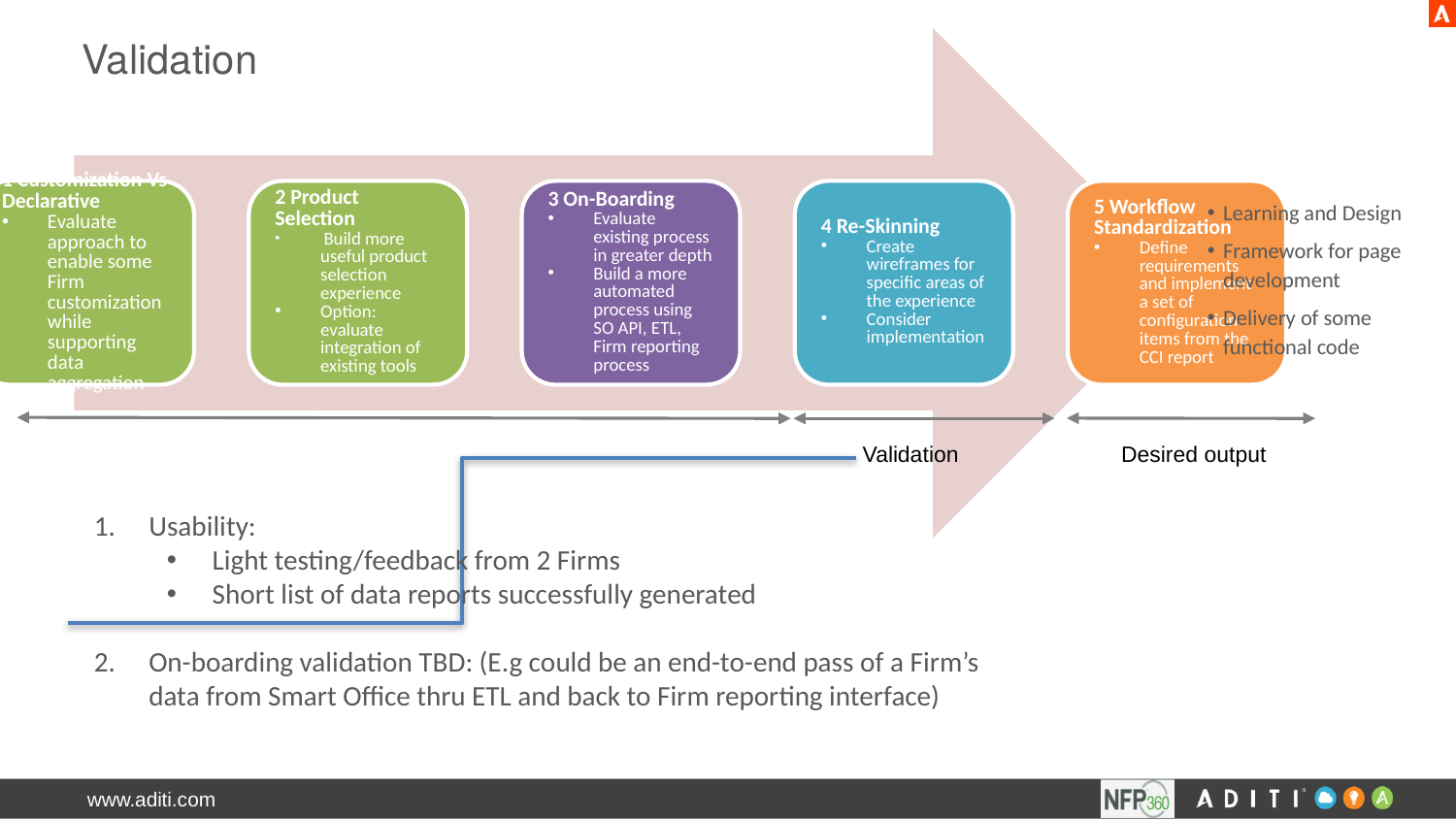

# Validation
1 Customization Vs Declarative
2 Product Selection
3 On-Boarding
4 Re-Skinning
Evaluate approach to enable some Firm customization while supporting data aggregation
 Build more useful product selection experience
Evaluate existing process in greater depth
Create wireframes for specific areas of the experience
Option: evaluate integration of existing tools
Build a more automated process using SO API, ETL, Firm reporting process
Consider implementation
Learning and Design
Framework for page development
Delivery of some functional code
Validation
Desired output
Usability:
Light testing/feedback from 2 Firms
Short list of data reports successfully generated
On-boarding validation TBD: (E.g could be an end-to-end pass of a Firm’s data from Smart Office thru ETL and back to Firm reporting interface)